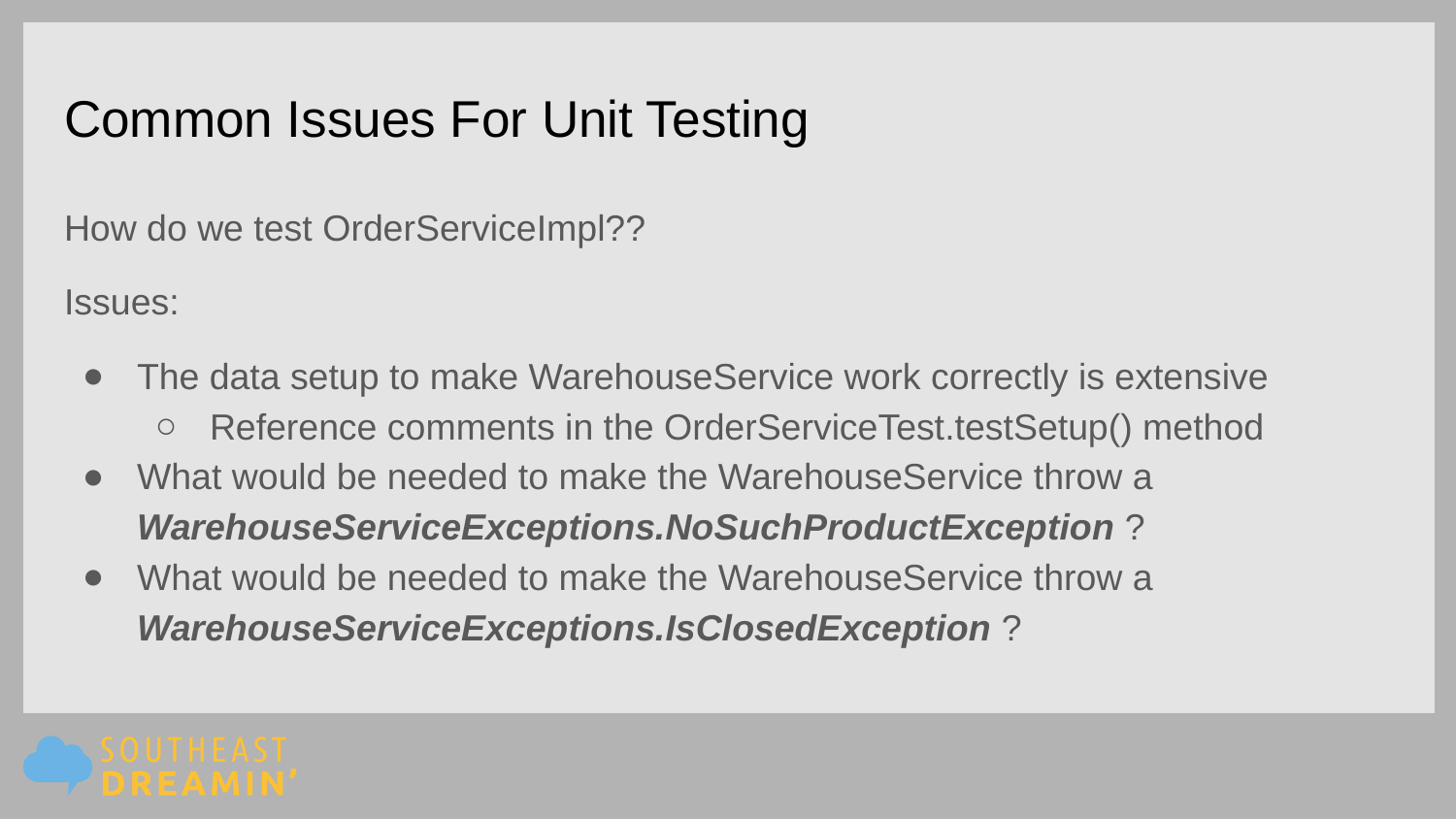

Common Issues For Unit Testing
How do we test OrderServiceImpl??
Issues:
The data setup to make WarehouseService work correctly is extensive
Reference comments in the OrderServiceTest.testSetup() method
What would be needed to make the WarehouseService throw a WarehouseServiceExceptions.NoSuchProductException ?
What would be needed to make the WarehouseService throw a WarehouseServiceExceptions.IsClosedException ?